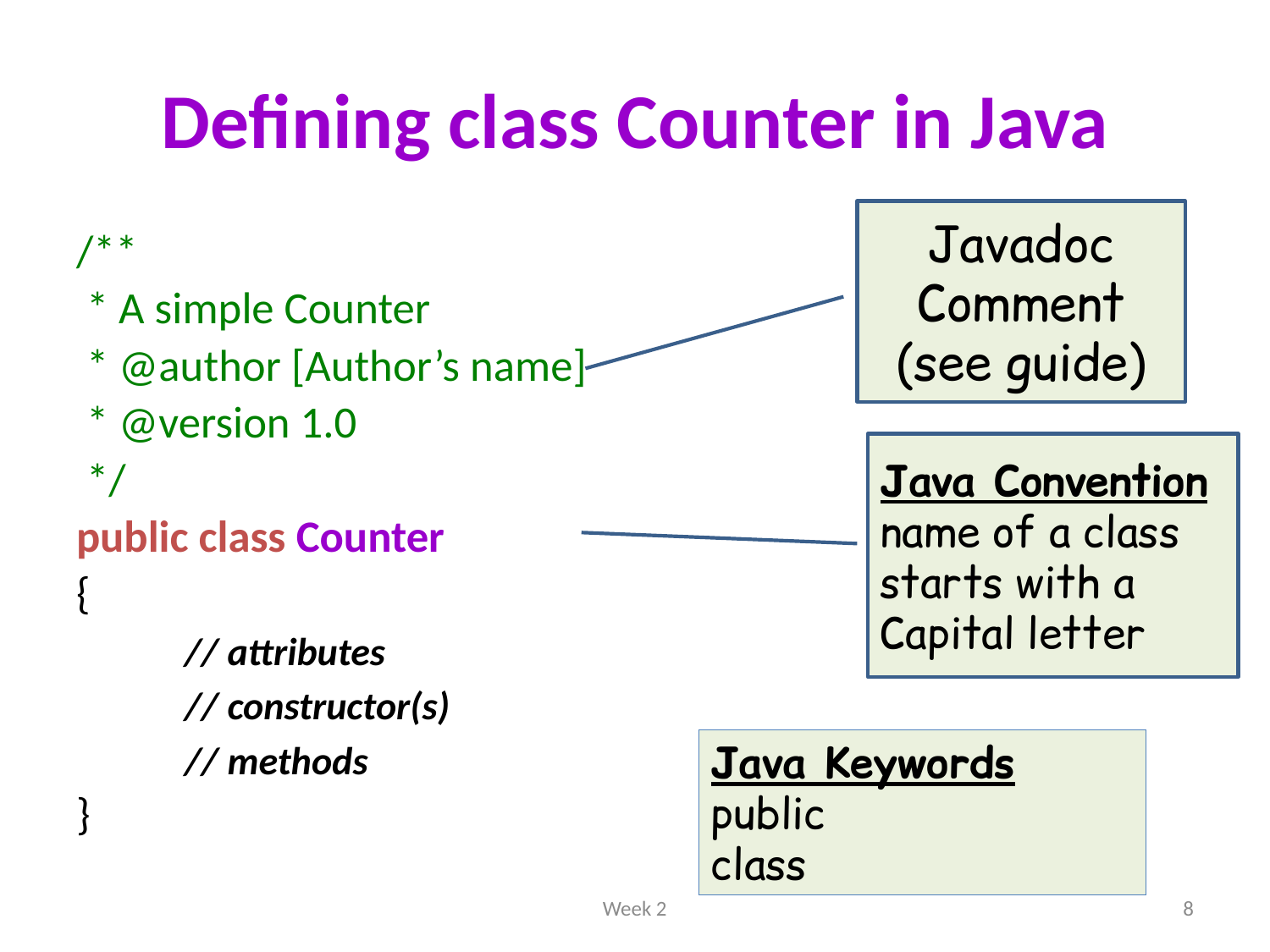

# Defining class Counter in Java
Javadoc Comment
(see guide)
/**
 * A simple Counter
 * @author [Author’s name]
 * @version 1.0
 */
public class Counter
{
// attributes
// constructor(s)
// methods
}
Java Convention
name of a class starts with a Capital letter
Java Keywords
public
class
Week 2
8